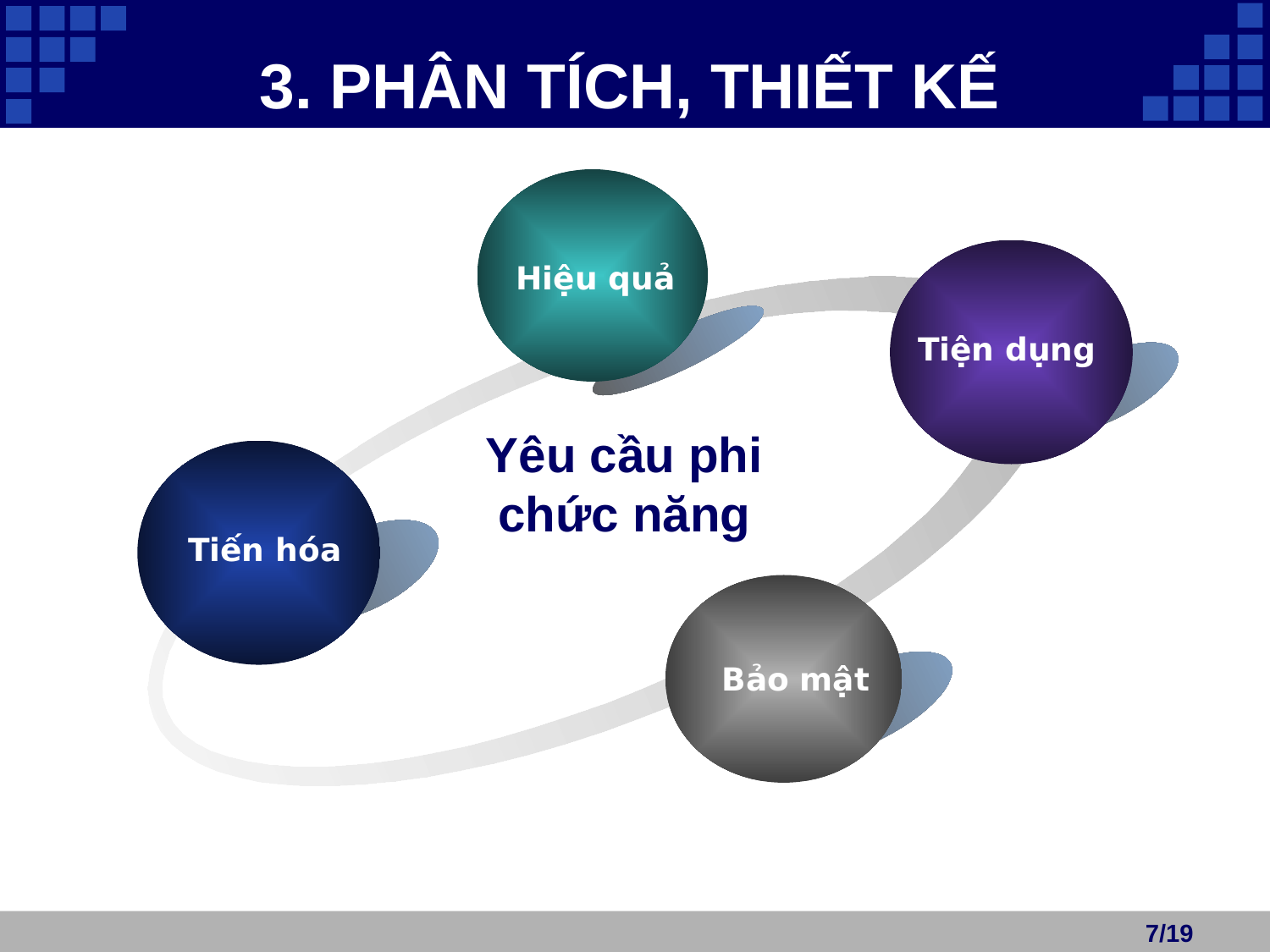

# 3. PHÂN TÍCH, THIẾT KẾ

Hiệu quả
Tiện dụng

Yêu cầu phi chức năng

Tiến hóa

Bảo mật

Text
7/19